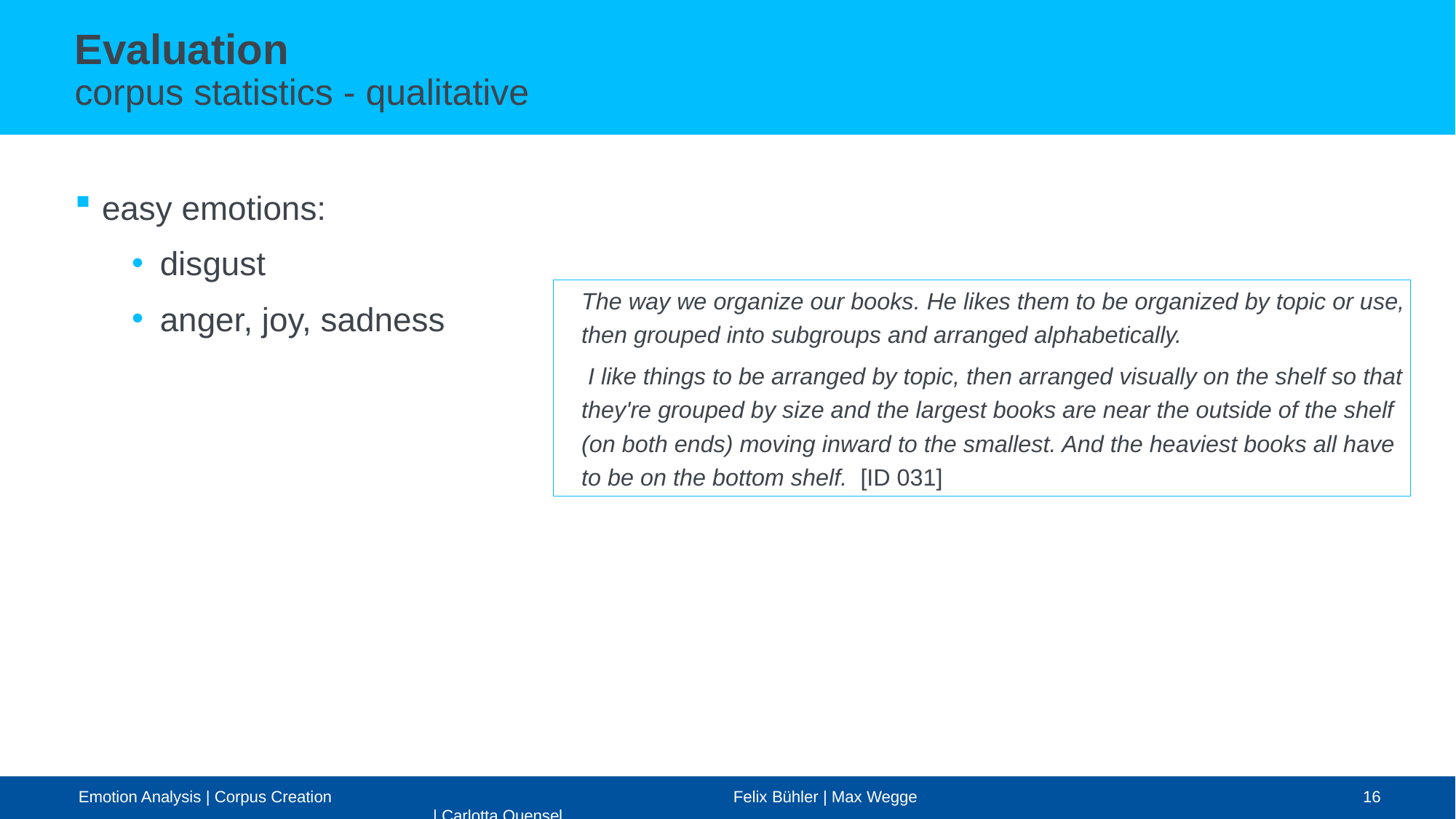

Evaluation
corpus statistics - qualitative
easy emotions:
disgust
anger, joy, sadness
The way we organize our books. He likes them to be organized by topic or use, then grouped into subgroups and arranged alphabetically.
 I like things to be arranged by topic, then arranged visually on the shelf so that they're grouped by size and the largest books are near the outside of the shelf (on both ends) moving inward to the smallest. And the heaviest books all have to be on the bottom shelf.  [ID 031]
Emotion Analysis | Corpus Creation				Felix Bühler | Max Wegge | Carlotta Quensel
16